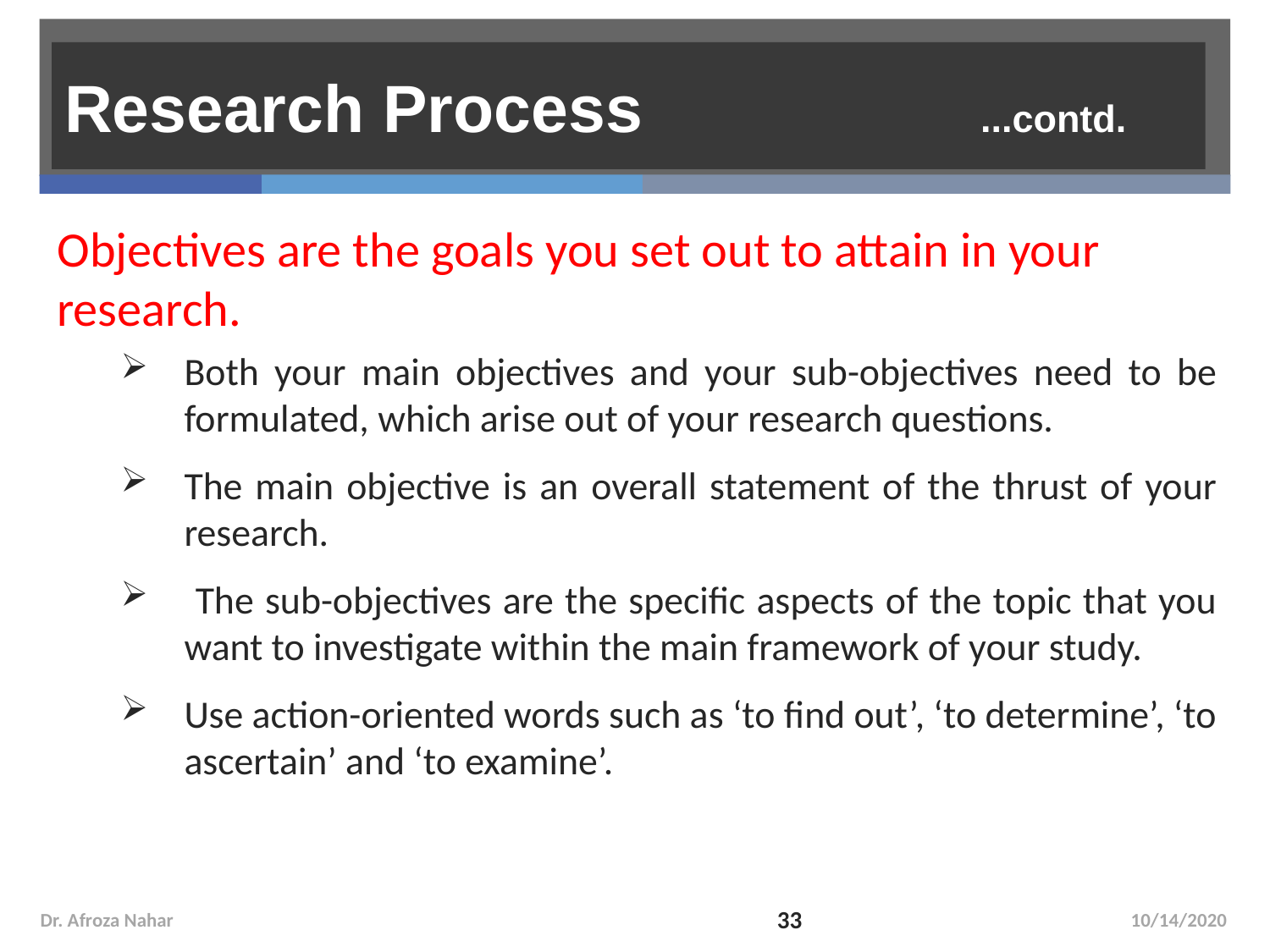

Research Process         		           ...contd.
Objectives are the goals you set out to attain in your research.
Both your main objectives and your sub-objectives need to be formulated, which arise out of your research questions.
The main objective is an overall statement of the thrust of your research.
 The sub-objectives are the specific aspects of the topic that you want to investigate within the main framework of your study.
Use action-oriented words such as ‘to find out’, ‘to determine’, ‘to ascertain’ and ‘to examine’.
Dr. Afroza Nahar
33
10/14/2020